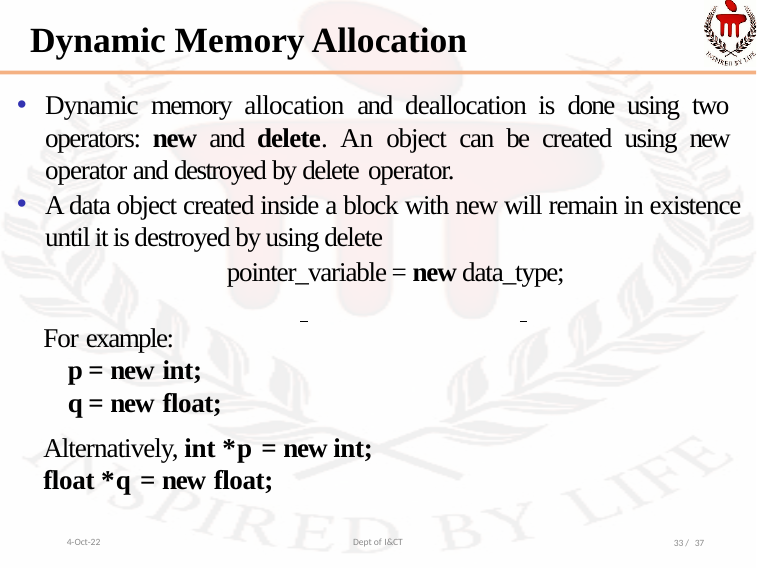

# Dynamic Memory Allocation
Dynamic memory allocation and deallocation is done using two  operators: new and delete. An object can be created using new  operator and destroyed by delete operator.
A data object created inside a block with new will remain in existence until it is destroyed by using delete
      pointer_variable = new data_type;
For example:
p =new int;
q =new float;
Alternatively, int *p =new int;  float *q =new float;

4-Oct-22
Dept of I&CT
33 / 37